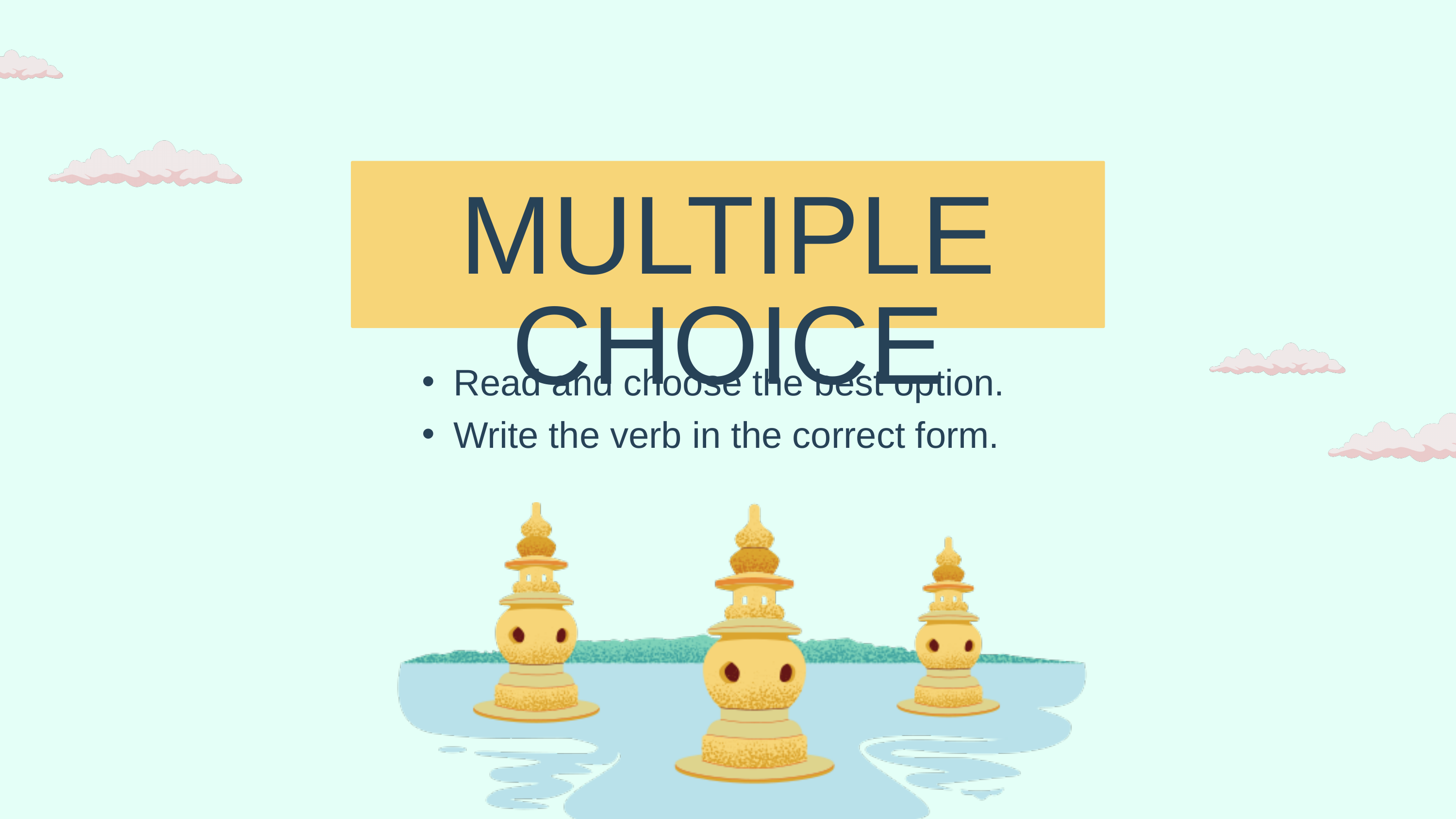

MULTIPLE CHOICE

Read and choose the best option.
Write the verb in the correct form.